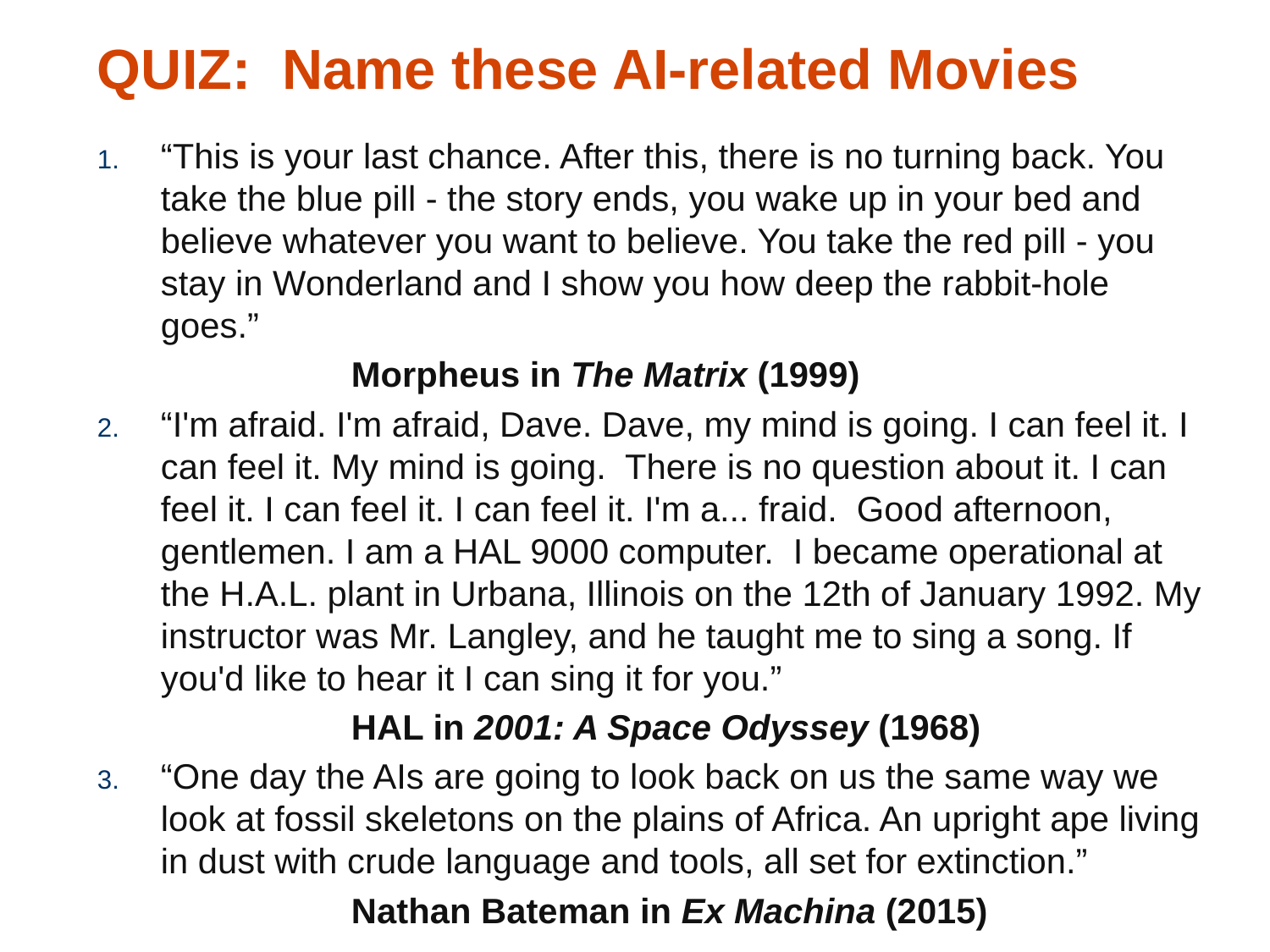

# QUIZ:  Name these AI-related Movies
“This is your last chance. After this, there is no turning back. You take the blue pill - the story ends, you wake up in your bed and believe whatever you want to believe. You take the red pill - you stay in Wonderland and I show you how deep the rabbit-hole goes.”
		Morpheus in The Matrix (1999)
“I'm afraid. I'm afraid, Dave. Dave, my mind is going. I can feel it. I can feel it. My mind is going.  There is no question about it. I can feel it. I can feel it. I can feel it. I'm a... fraid.  Good afternoon, gentlemen. I am a HAL 9000 computer.  I became operational at the H.A.L. plant in Urbana, Illinois on the 12th of January 1992. My instructor was Mr. Langley, and he taught me to sing a song. If you'd like to hear it I can sing it for you.”
		HAL in 2001: A Space Odyssey (1968)
“One day the AIs are going to look back on us the same way we look at fossil skeletons on the plains of Africa. An upright ape living in dust with crude language and tools, all set for extinction.”
		Nathan Bateman in Ex Machina (2015)